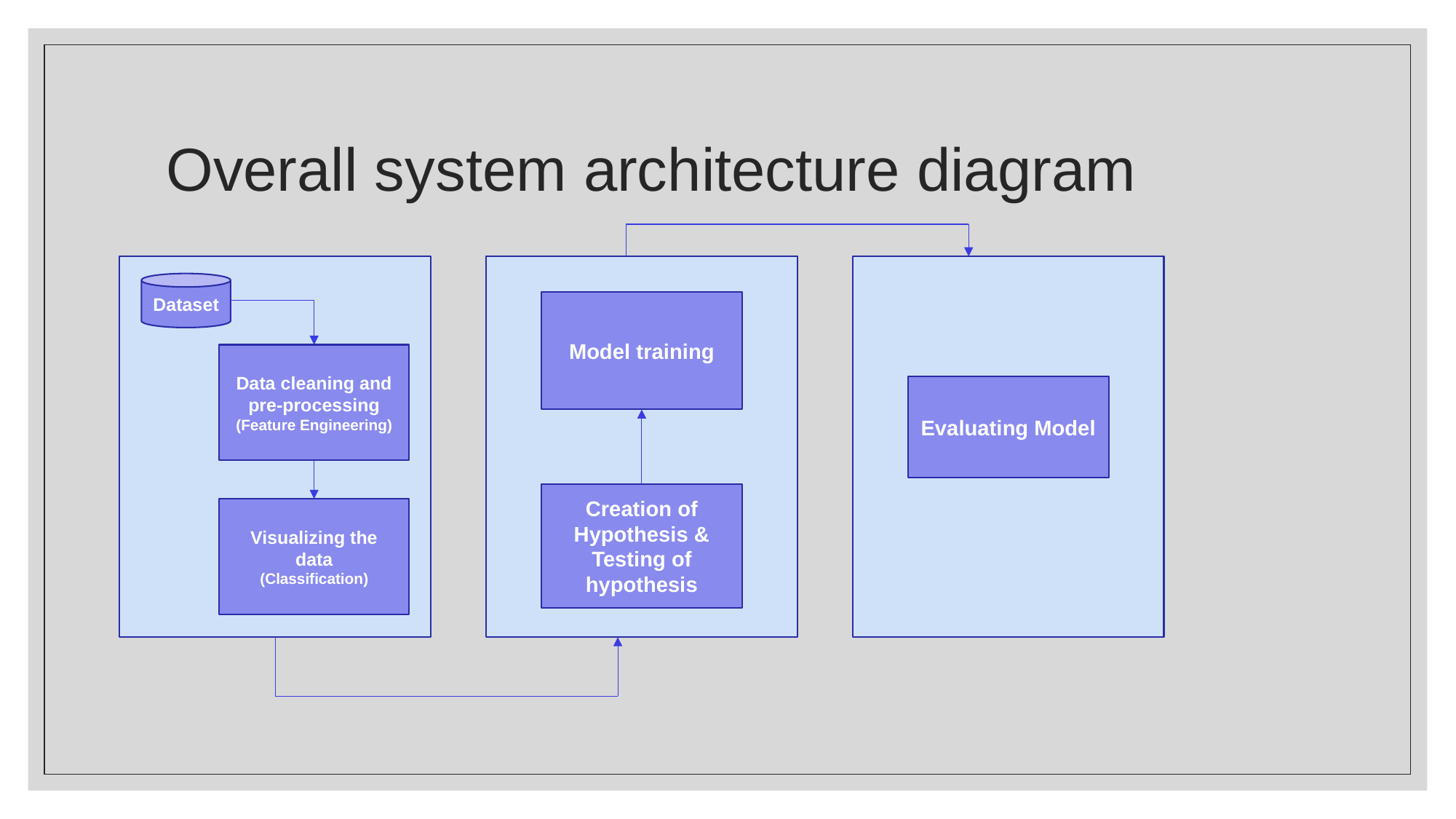

# Overall system architecture diagram

Dataset
Model training
Data cleaning and pre-processing
(Feature Engineering)
Evaluating Model
Creation of Hypothesis & Testing of hypothesis
Visualizing the data
(Classification)